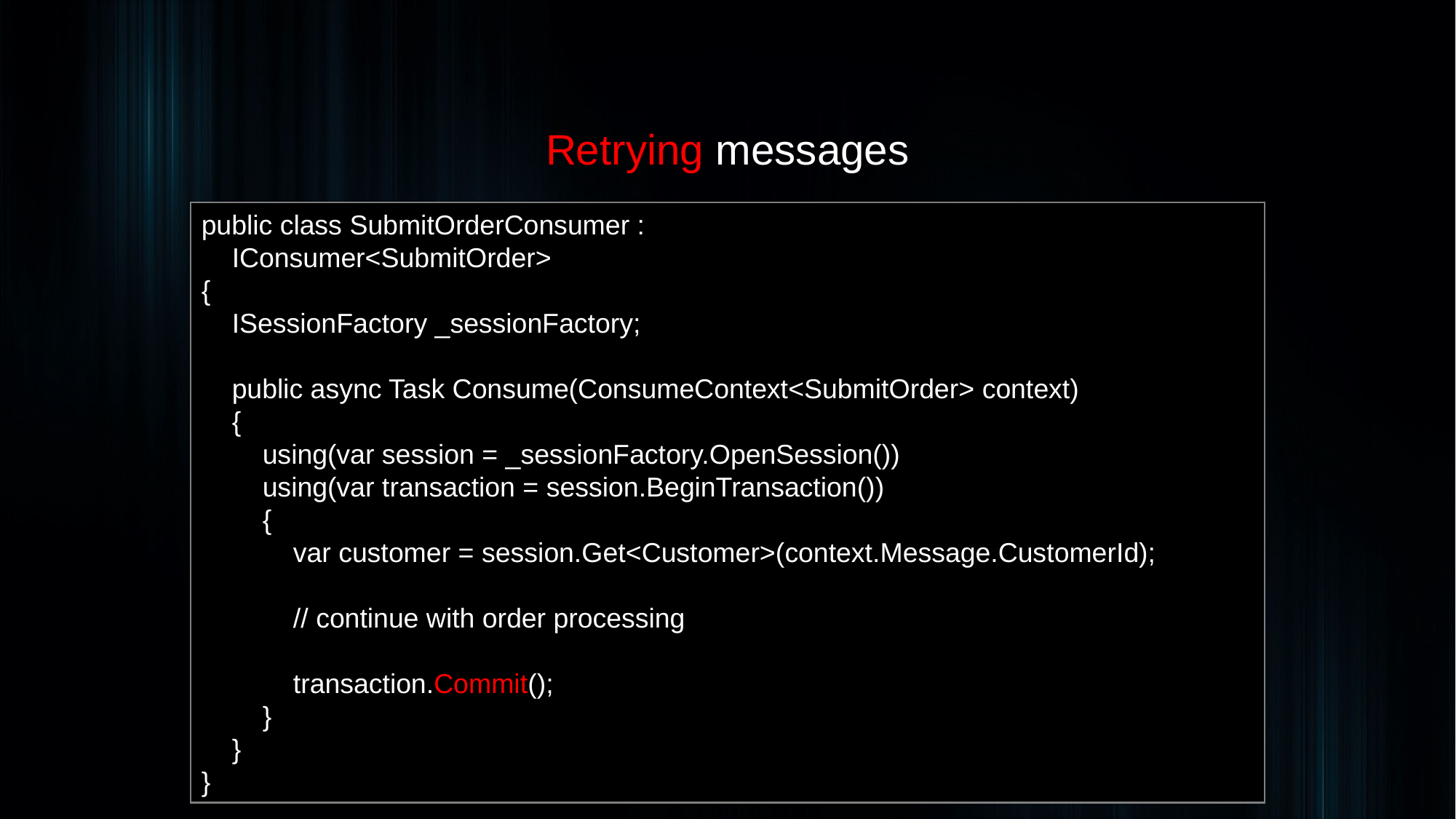

Retrying messages
public class SubmitOrderConsumer :
    IConsumer<SubmitOrder>
{
    ISessionFactory _sessionFactory;

    public async Task Consume(ConsumeContext<SubmitOrder> context)
    {
        using(var session = _sessionFactory.OpenSession())
        using(var transaction = session.BeginTransaction())
        {
            var customer = session.Get<Customer>(context.Message.CustomerId);

            // continue with order processing

            transaction.Commit();
        }
    }
}